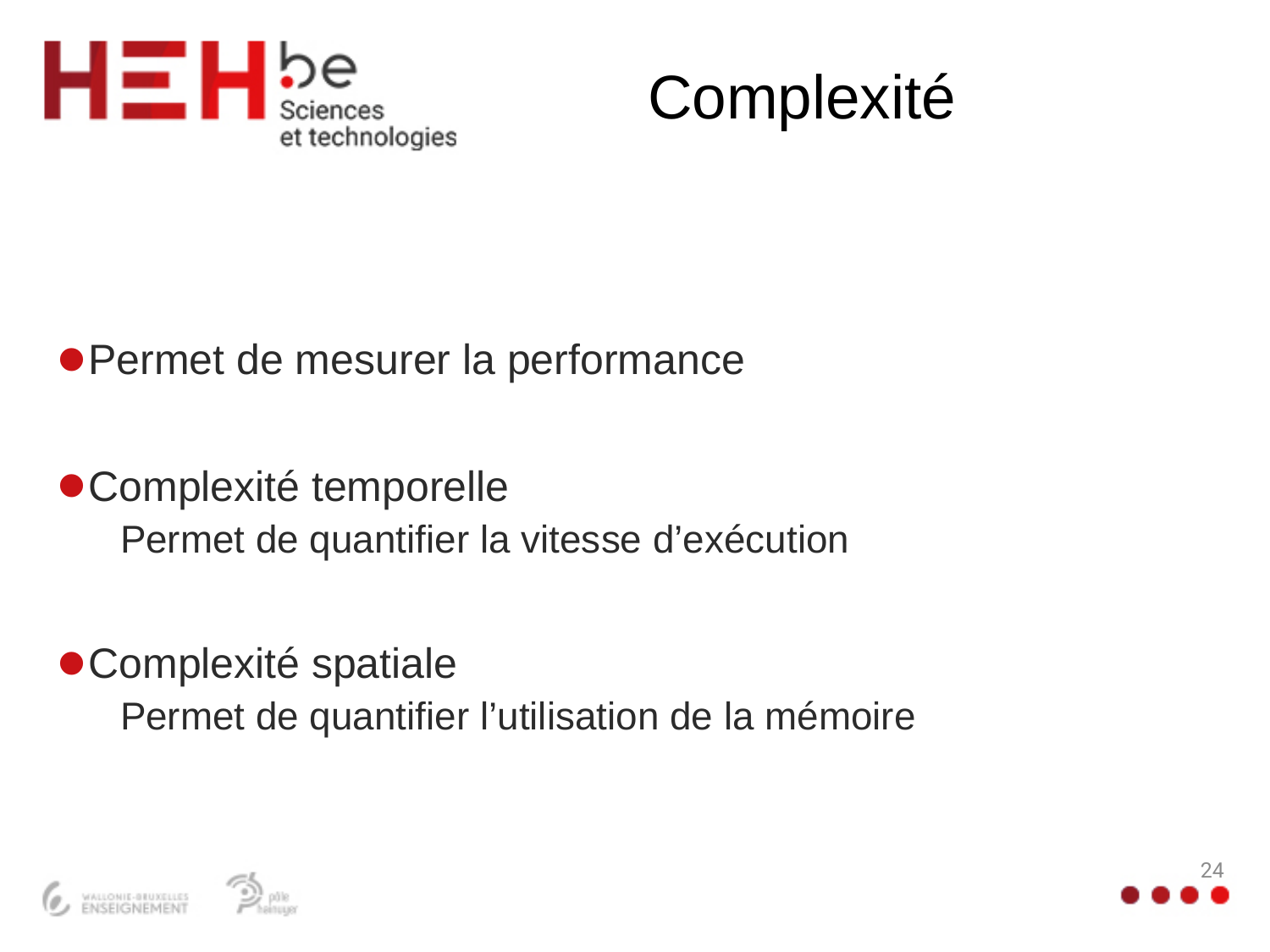

# Complexité

Permet de mesurer la performance

Complexité temporelle
Permet de quantifier la vitesse d’exécution

Complexité spatiale
Permet de quantifier l’utilisation de la mémoire
24